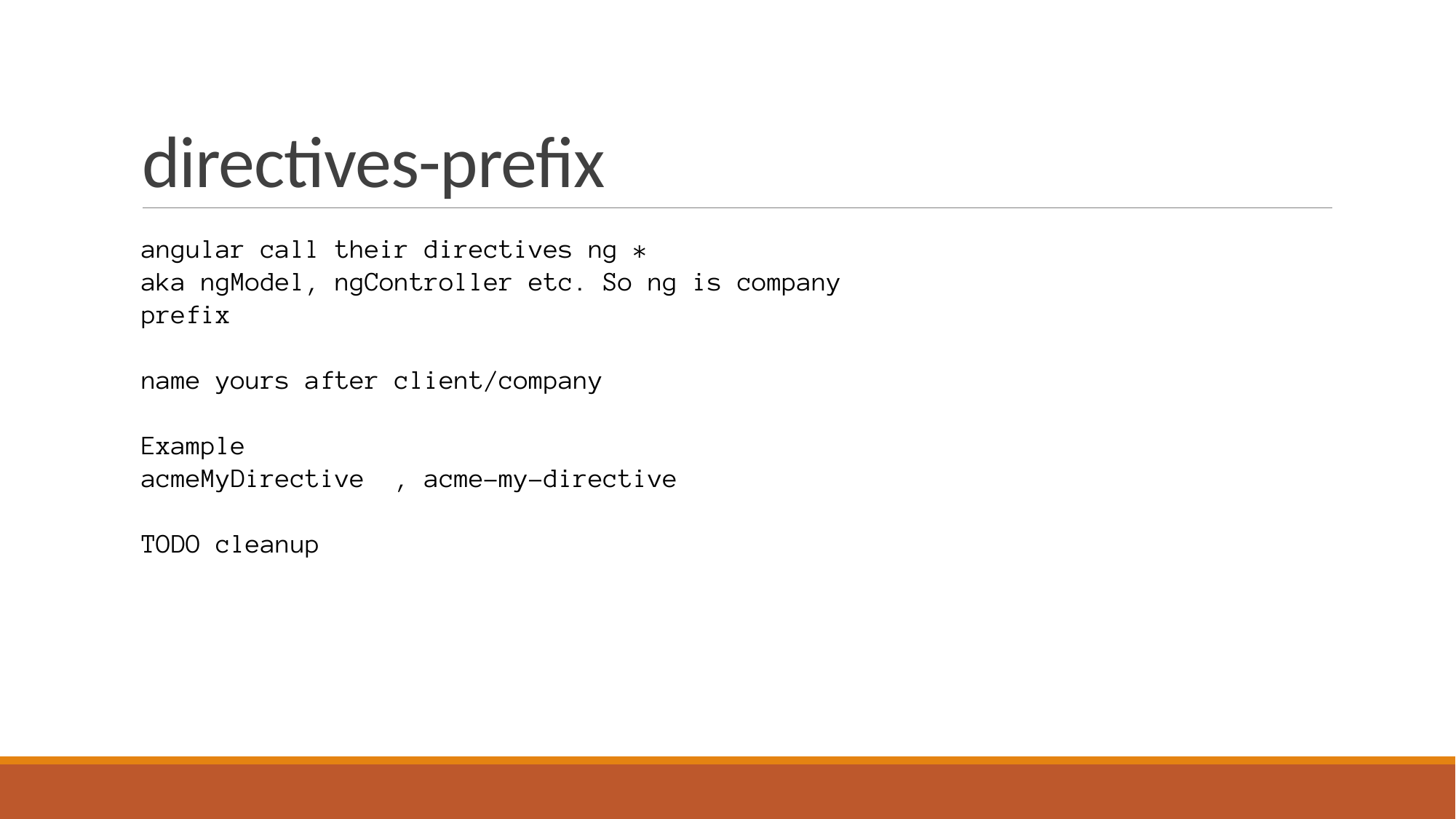

# directives-prefix
angular call their directives ng *
aka ngModel, ngController etc. So ng is company prefix

name yours after client/company

Example
acmeMyDirective  , acme-my-directive

TODO cleanup